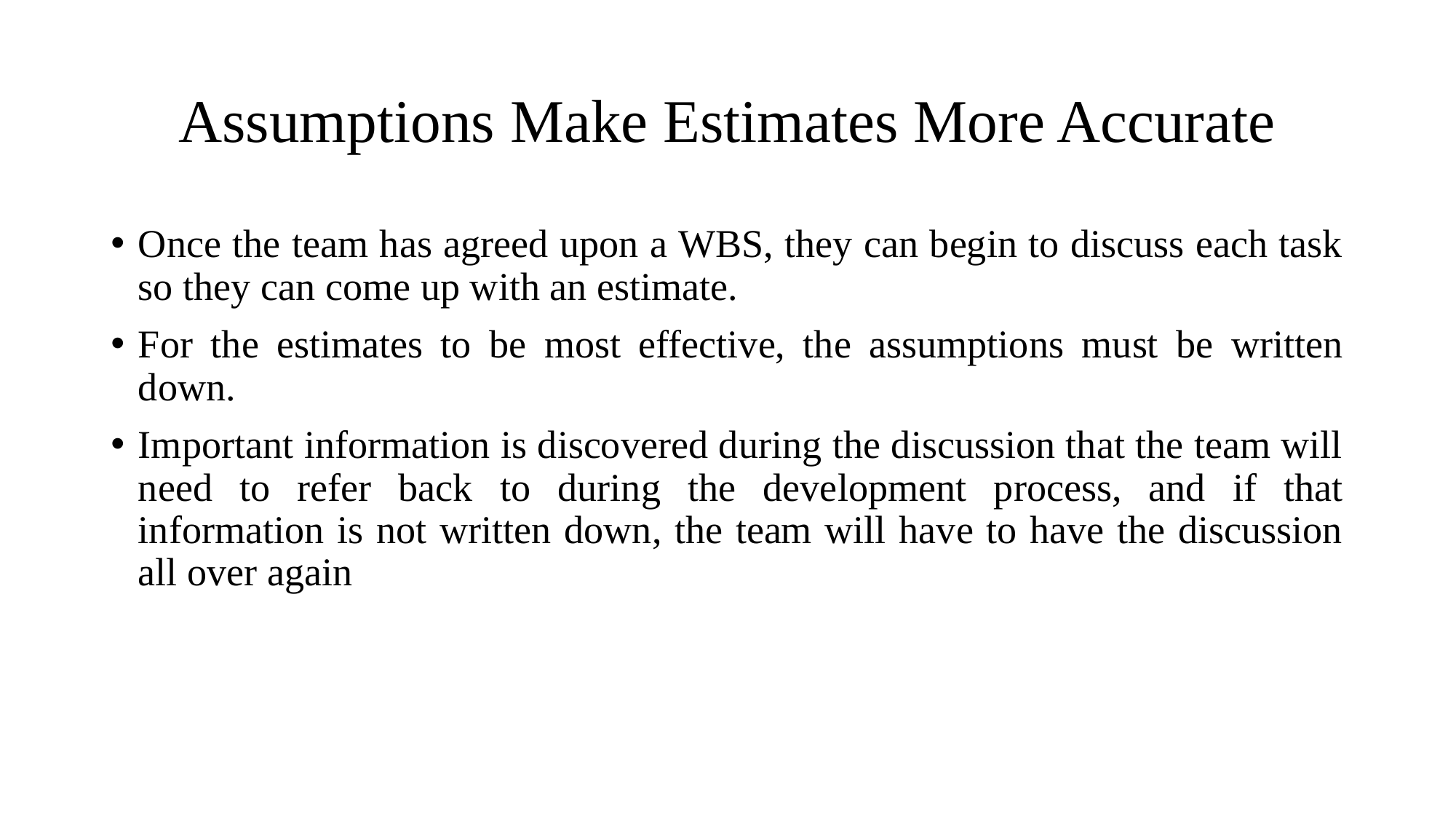

# Assumptions Make Estimates More Accurate
Once the team has agreed upon a WBS, they can begin to discuss each task so they can come up with an estimate.
For the estimates to be most effective, the assumptions must be written down.
Important information is discovered during the discussion that the team will need to refer back to during the development process, and if that information is not written down, the team will have to have the discussion all over again